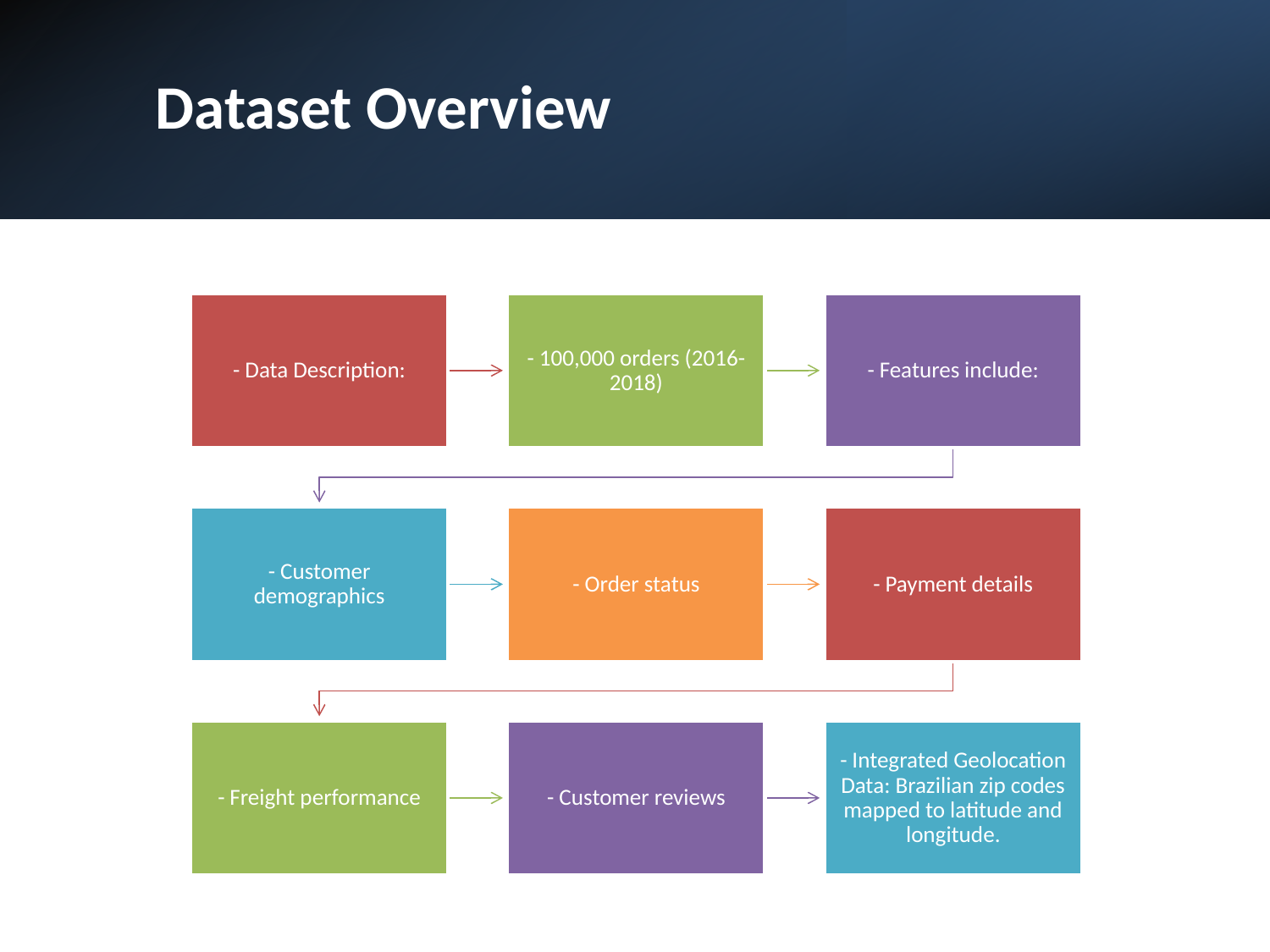

# Dataset Overview

- Data Description:

- 100,000 orders (2016-2018)

- Features include:

- Customer demographics

- Order status

- Payment details

- Freight performance

- Customer reviews
- Integrated Geolocation Data: Brazilian zip codes mapped to latitude and longitude.